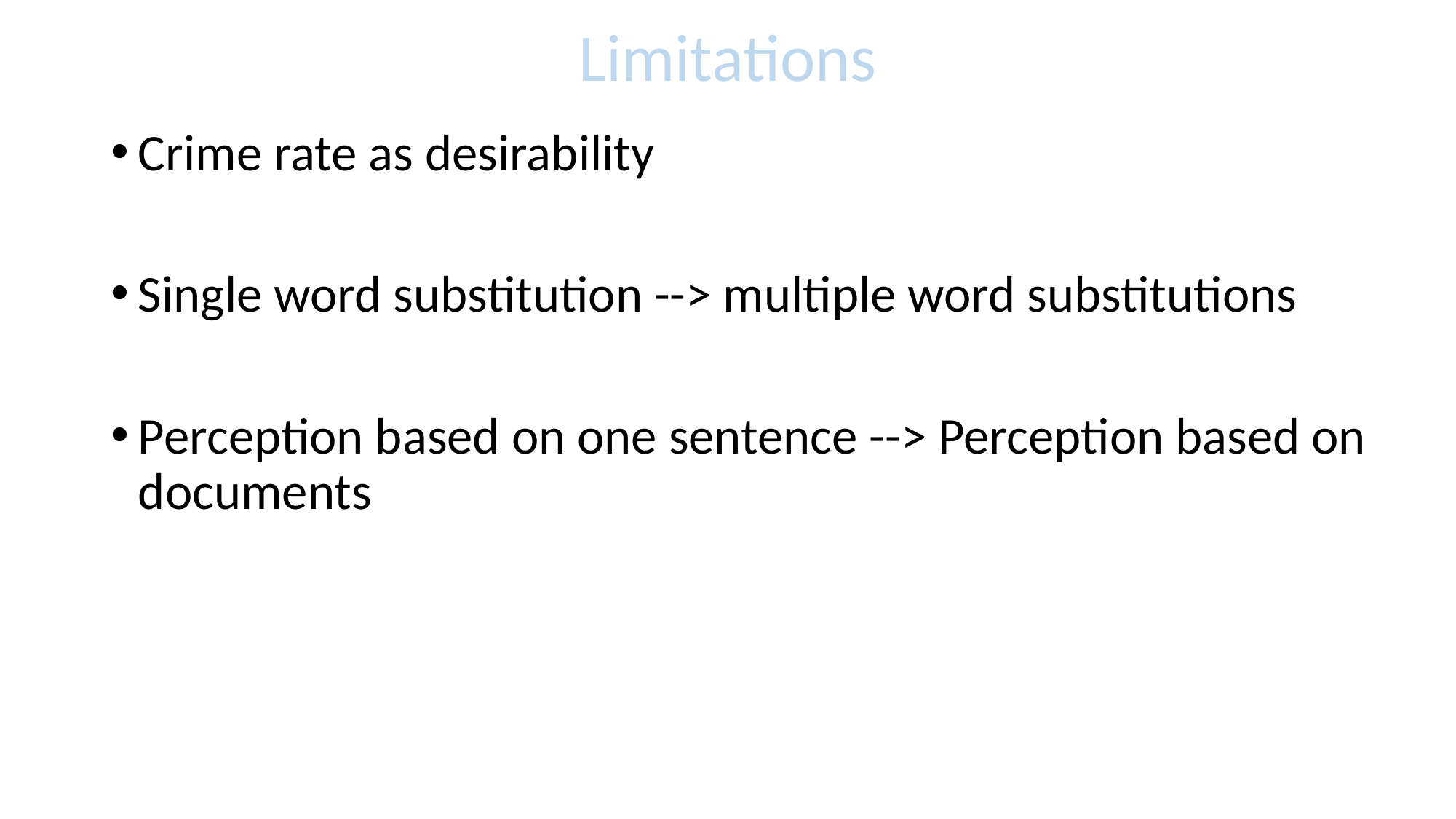

# Limitations
Crime rate as desirability

Single word substitution --> multiple word substitutions

Perception based on one sentence --> Perception based on documents